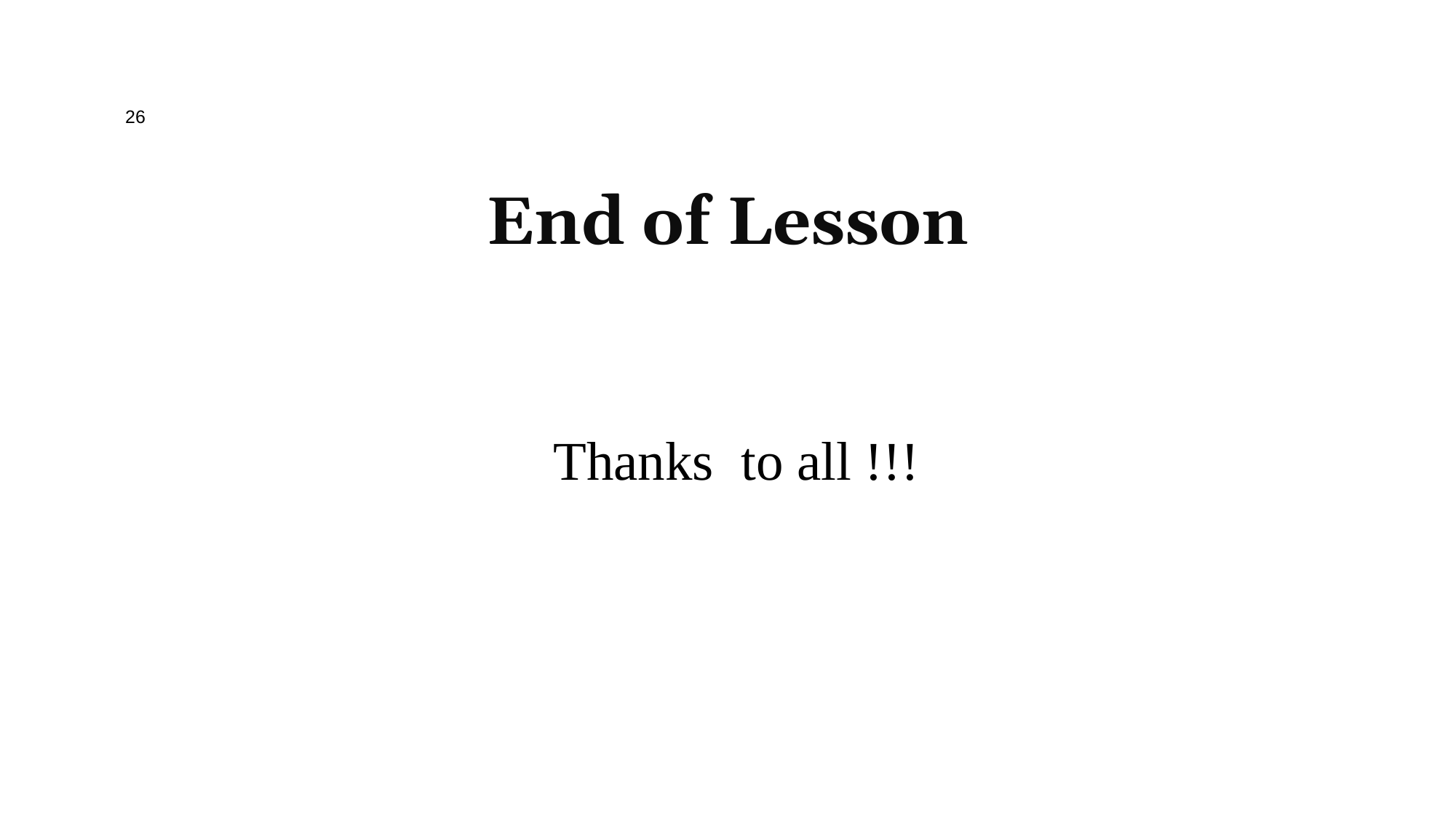

26
# End of Lesson

Thanks  to all !!!